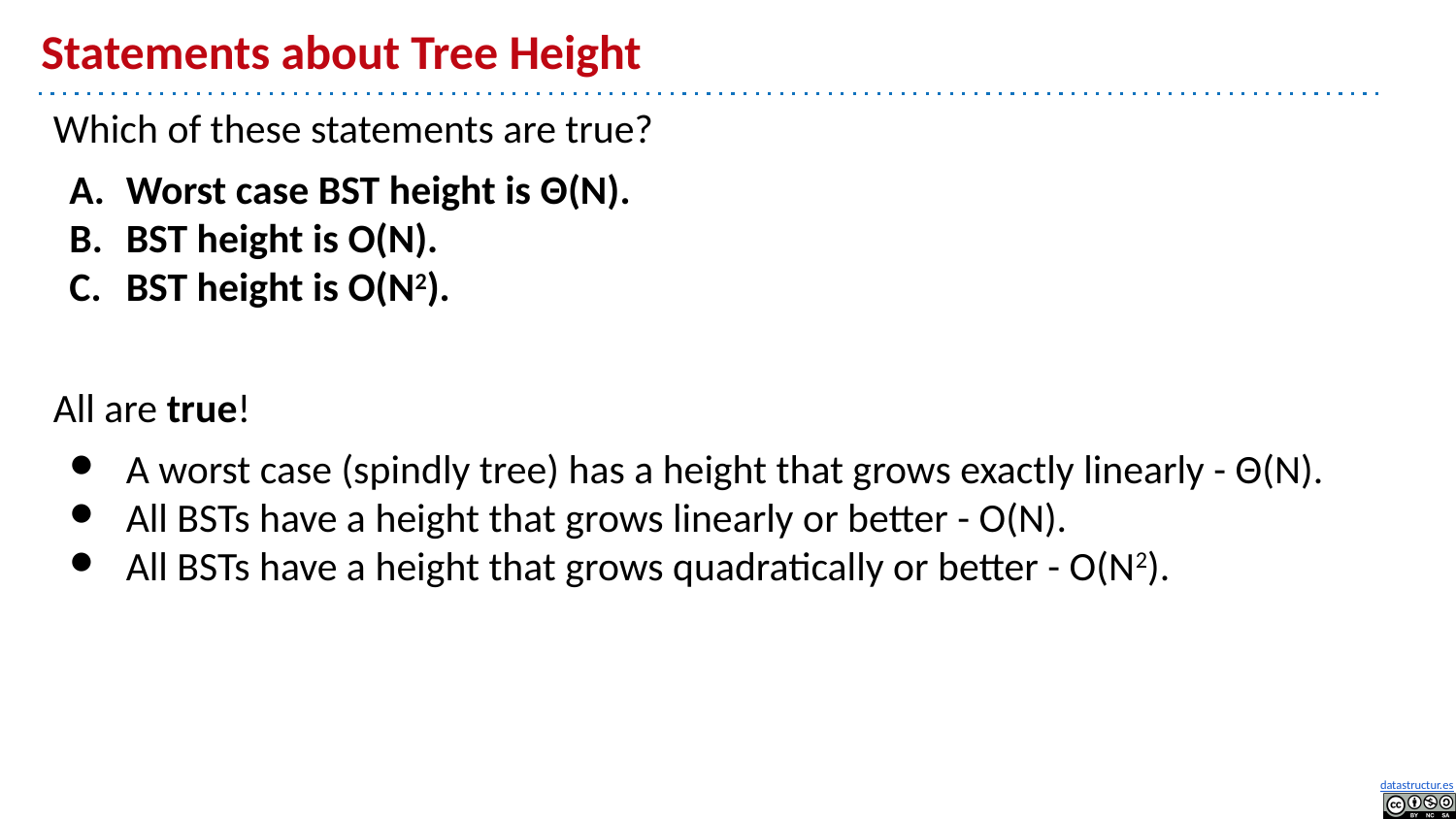

# Statements about Tree Height
Which of these statements are true?
Worst case BST height is Θ(N).
BST height is O(N).
BST height is O(N2).

All are true!
A worst case (spindly tree) has a height that grows exactly linearly - Θ(N).
All BSTs have a height that grows linearly or better - O(N).
All BSTs have a height that grows quadratically or better - O(N2).